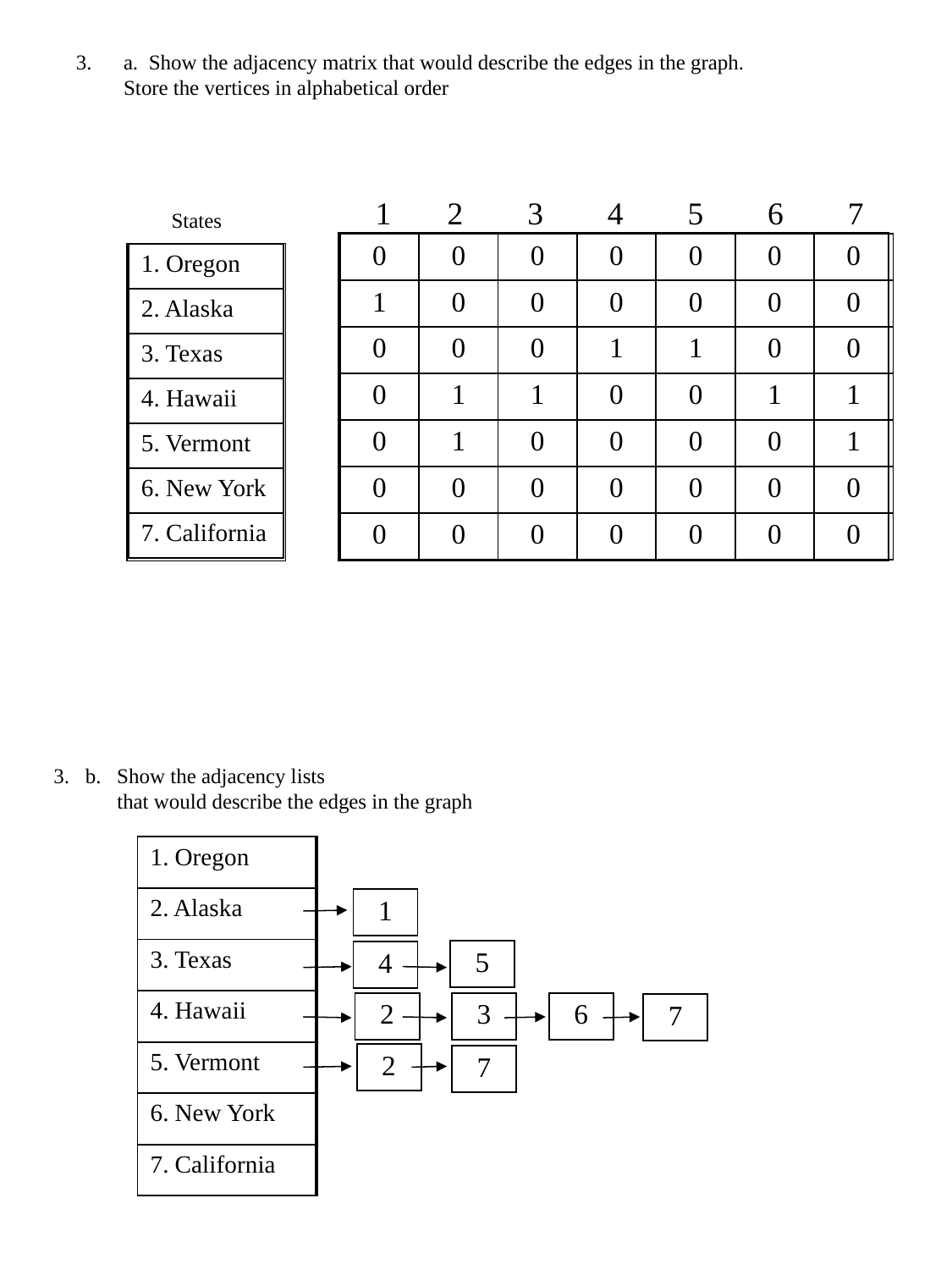

a.  Show the adjacency matrix that would describe the edges in the graph. Store the vertices in alphabetical order
   1       2        3        4        5        6        7
States

| 0 | 0 | 0 | 0 | 0 | 0 | 0 |
| --- | --- | --- | --- | --- | --- | --- |
| 1 | 0 | 0 | 0 | 0 | 0 | 0 |
| 0 | 0 | 0 | 1 | 1 | 0 | 0 |
| 0 | 1 | 1 | 0 | 0 | 1 | 1 |
| 0 | 1 | 0 | 0 | 0 | 0 | 1 |
| 0 | 0 | 0 | 0 | 0 | 0 | 0 |
| 0 | 0 | 0 | 0 | 0 | 0 | 0 |
| 1. Oregon |
| --- |
| 2. Alaska |
| 3. Texas |
| 4. Hawaii |
| 5. Vermont |
| 6. New York |
| 7. California |
3.   b.   Show the adjacency lists
            that would describe the edges in the graph

| 1. Oregon |
| --- |
| 2. Alaska |
| 3. Texas |
| 4. Hawaii |
| 5. Vermont |
| 6. New York |
| 7. California |
| 1 |
| --- |
| 5 |
| --- |
| 4 |
| --- |
| 2 |
| --- |
| 3 |
| --- |
| 6 |
| --- |
| 7 |
| --- |
| 2 |
| --- |
| 7 |
| --- |